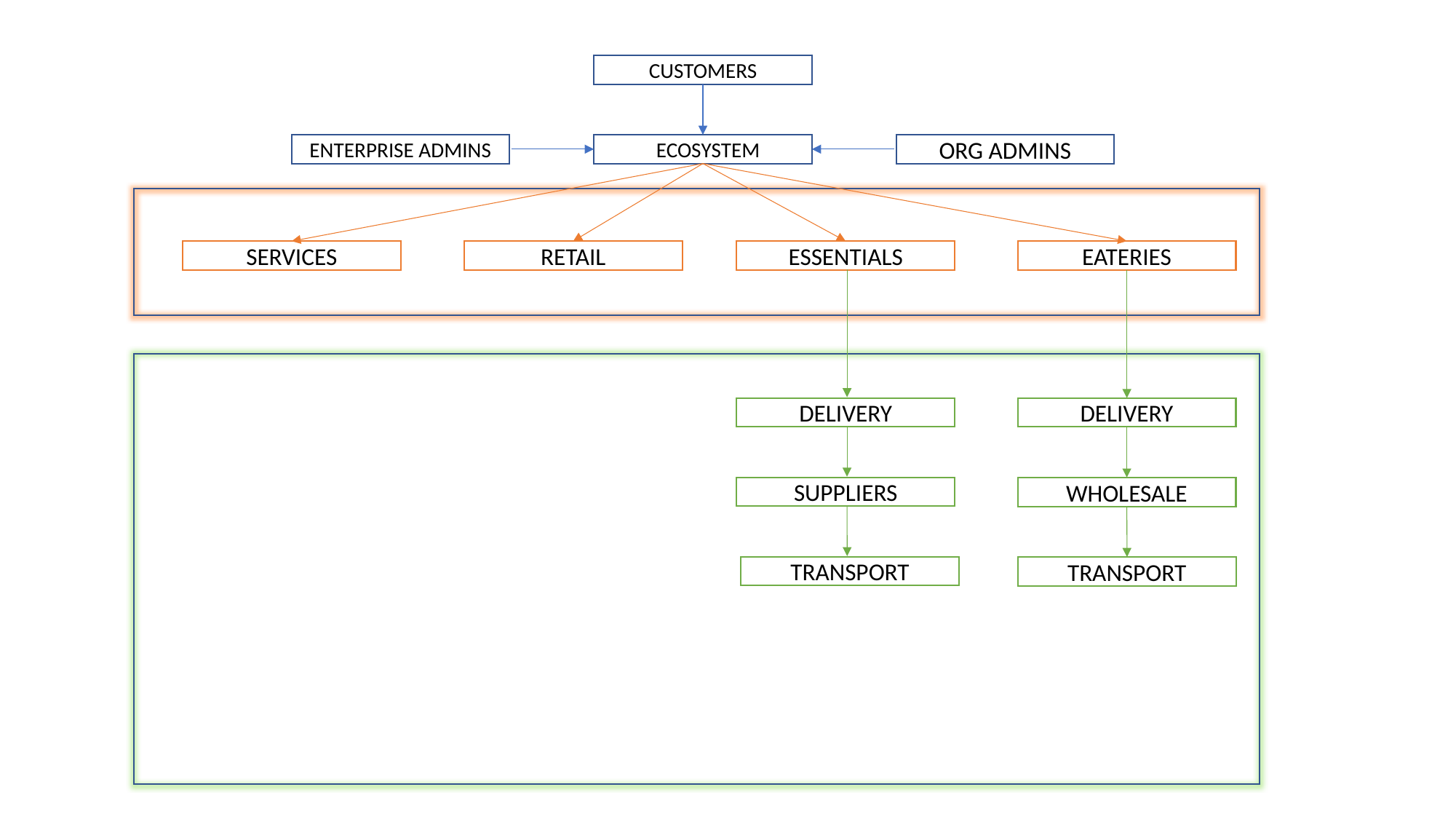

CUSTOMERS
ENTERPRISE ADMINS
EECOSYSTEM
ORG ADMINS

SERVICES
RETAIL
ESSENTIALS
EATERIES

DELIVERY
DELIVERY
SUPPLIERS
WHOLESALE
TRANSPORT
TRANSPORT
CLEANING
DELIVERY
MECHANIC
VENDORS
TRANSPORT
ELECTRICIAN
PLUMBING
FACTORIES